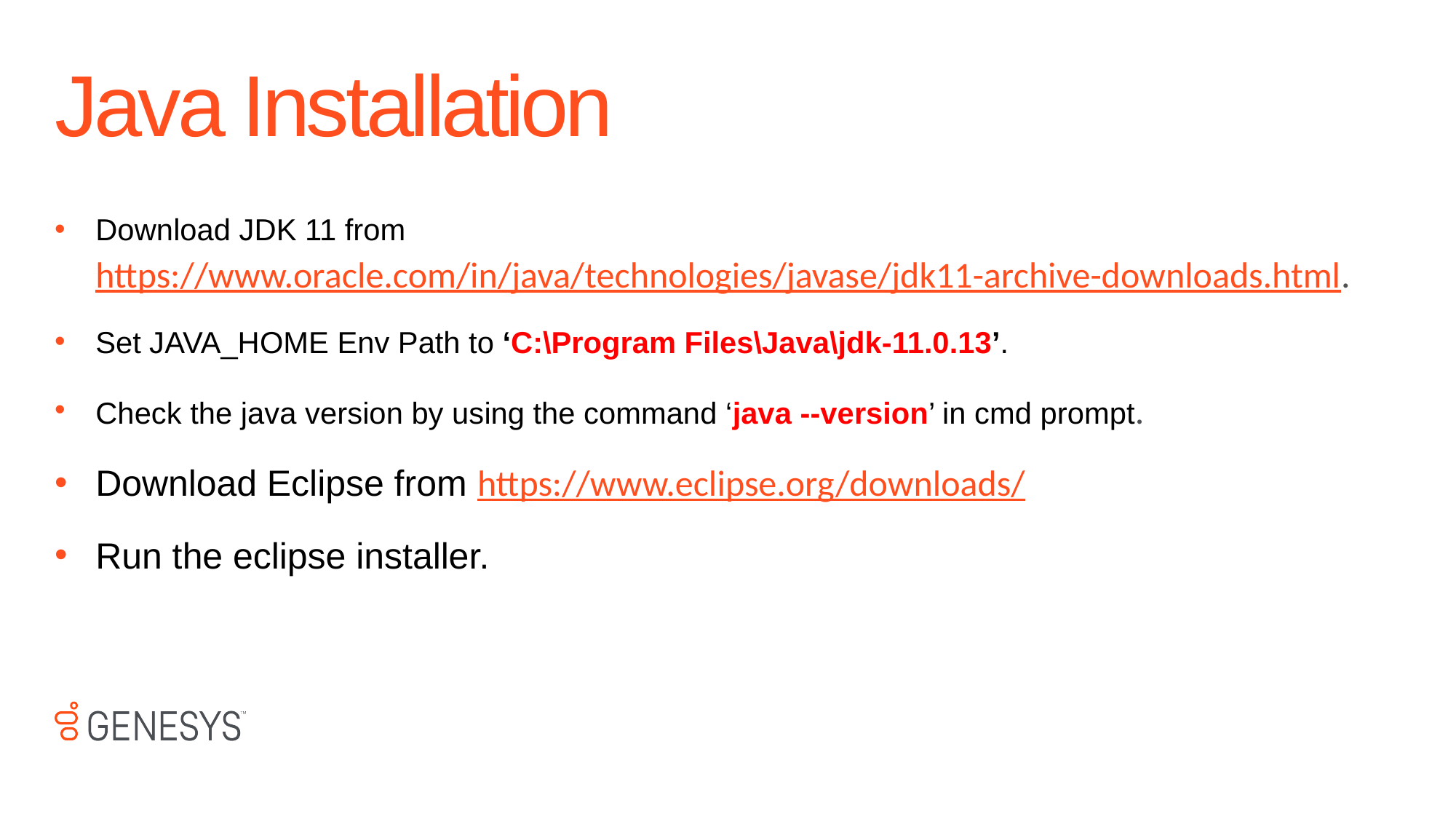

# Java Installation
Download JDK 11 from https://www.oracle.com/in/java/technologies/javase/jdk11-archive-downloads.html.
Set JAVA_HOME Env Path to ‘C:\Program Files\Java\jdk-11.0.13’.
Check the java version by using the command ‘java --version’ in cmd prompt.
Download Eclipse from https://www.eclipse.org/downloads/
Run the eclipse installer.